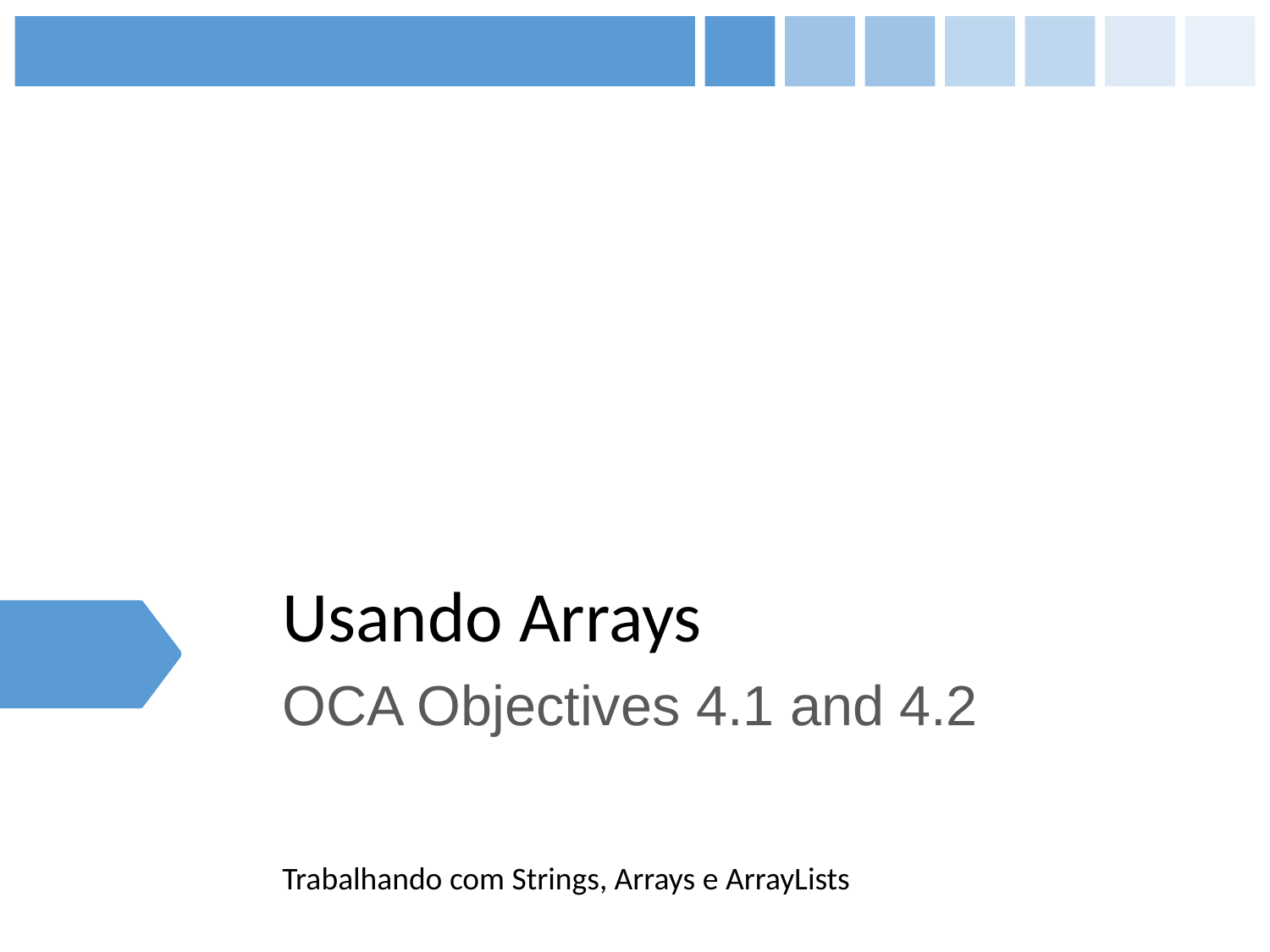

# Usando Arrays
OCA Objectives 4.1 and 4.2
Trabalhando com Strings, Arrays e ArrayLists